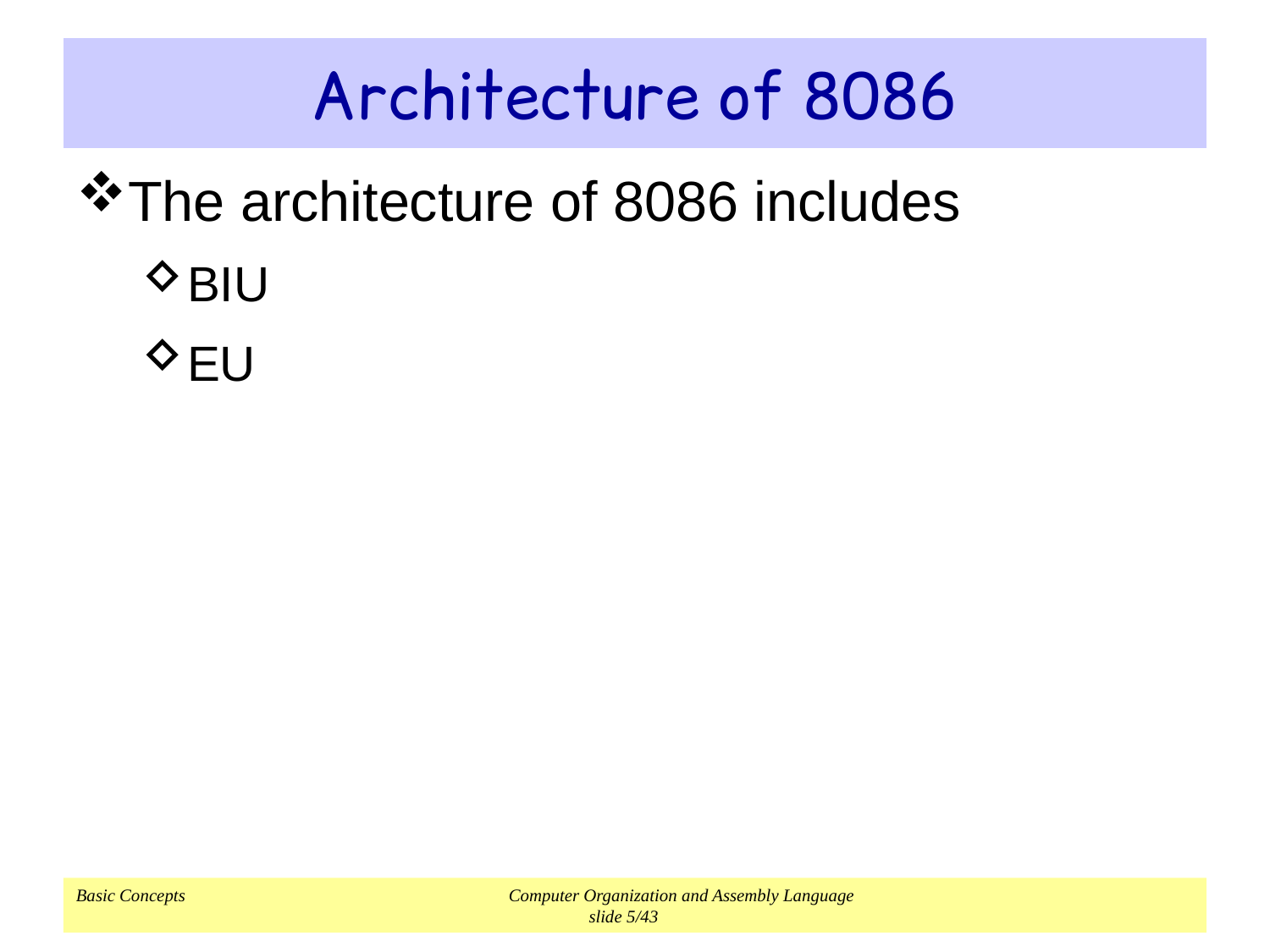

# Architecture of 8086
The architecture of 8086 includes
BIU
EU